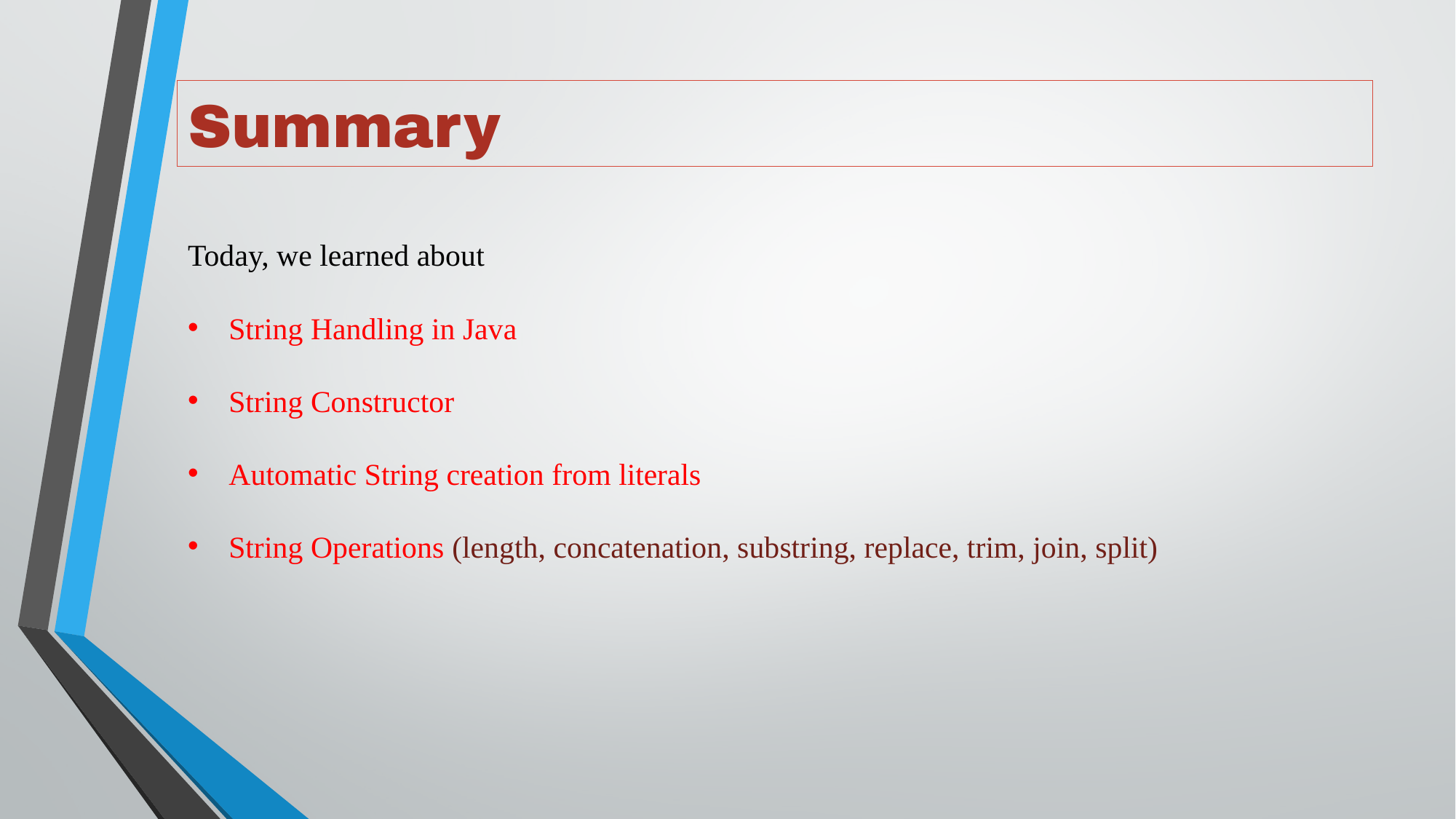

# Summary

Today, we learned about

String Handling in Java

String Constructor

Automatic String creation from literals

String Operations (length, concatenation, substring, replace, trim, join, split)